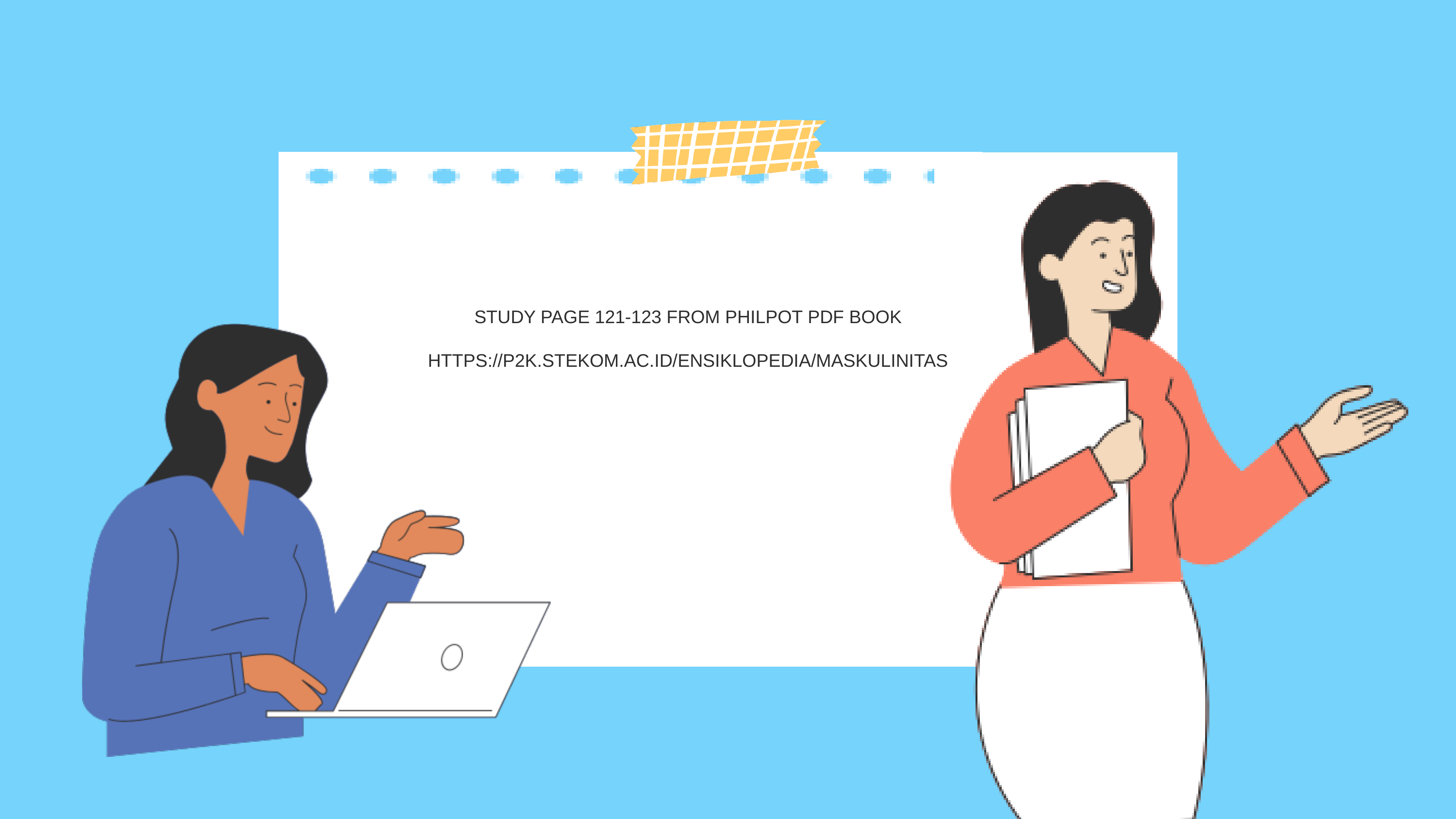

STUDY PAGE 121-123 FROM PHILPOT PDF BOOK

HTTPS://P2K.STEKOM.AC.ID/ENSIKLOPEDIA/MASKULINITAS